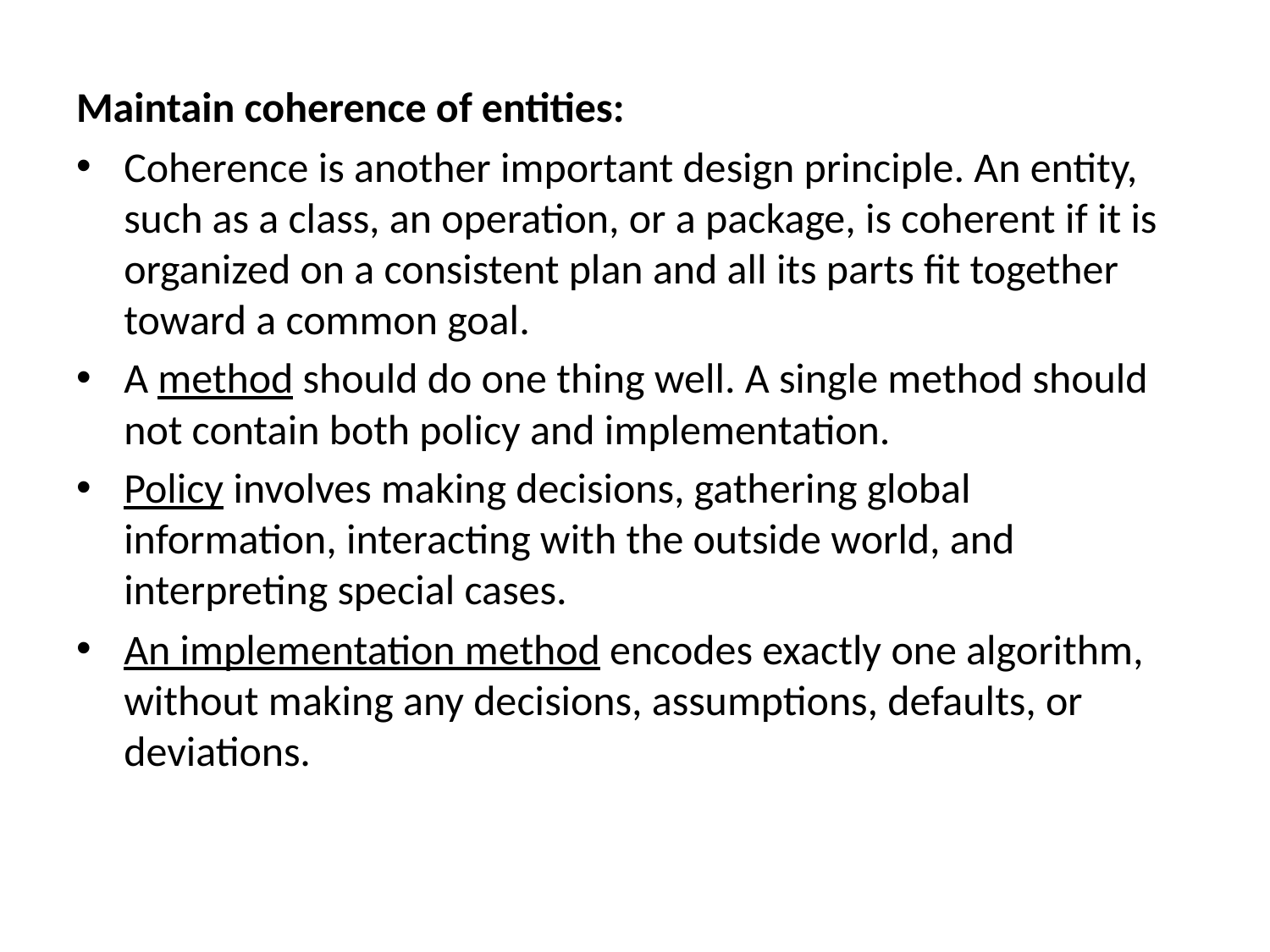

Maintain coherence of entities:
Coherence is another important design principle. An entity, such as a class, an operation, or a package, is coherent if it is organized on a consistent plan and all its parts fit together toward a common goal.
A method should do one thing well. A single method should not contain both policy and implementation.
Policy involves making decisions, gathering global information, interacting with the outside world, and interpreting special cases.
An implementation method encodes exactly one algorithm, without making any decisions, assumptions, defaults, or deviations.